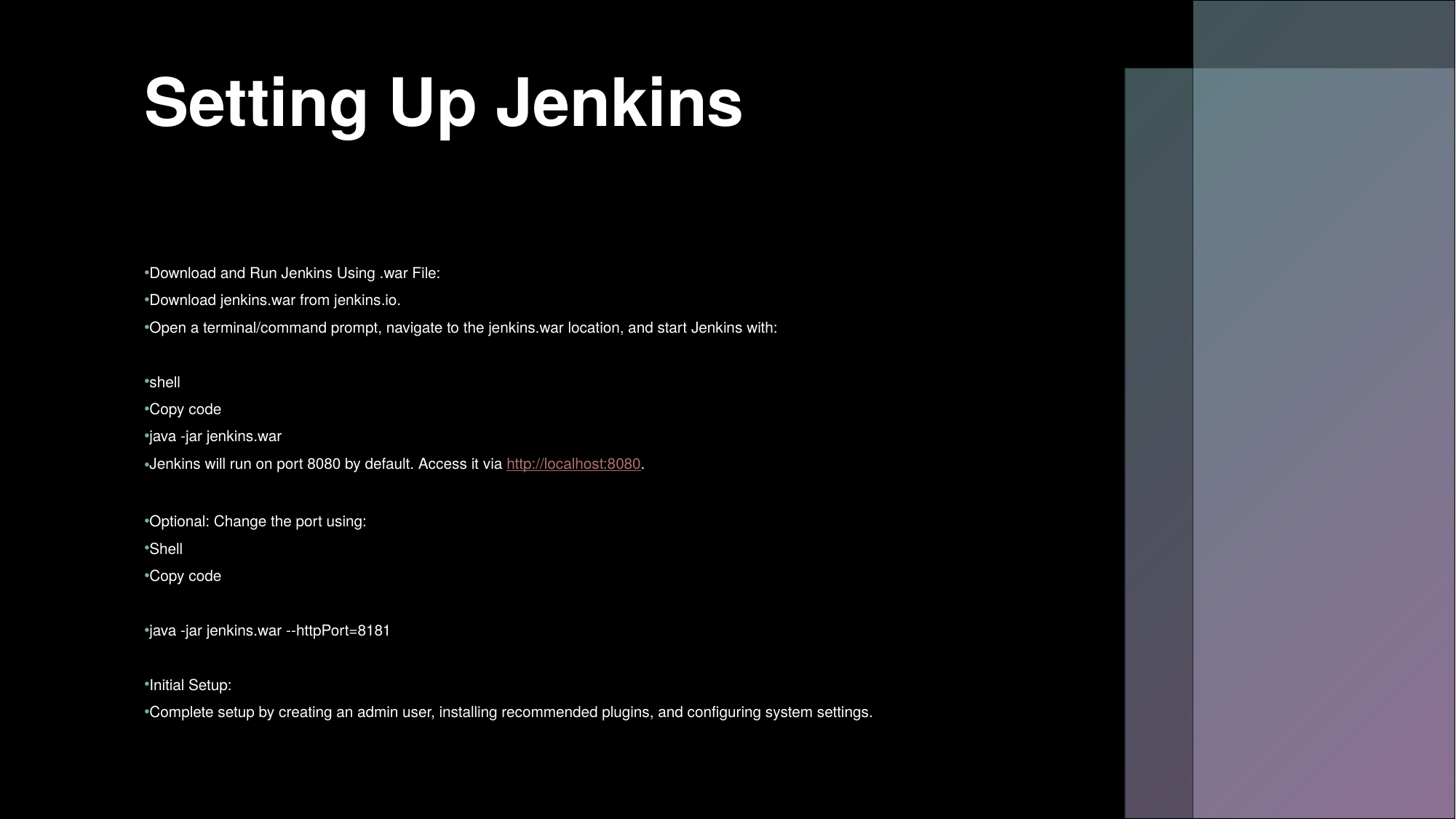

Setting Up Jenkins

Download and Run Jenkins Using .war File:
Download jenkins.war from jenkins.io.
Open a terminal/command prompt, navigate to the jenkins.war location, and start Jenkins with:

shell
Copy code
java -jar jenkins.war
Jenkins will run on port 8080 by default. Access it via http://localhost:8080.

Optional: Change the port using:
Shell
Copy code

java -jar jenkins.war --httpPort=8181

Initial Setup:
Complete setup by creating an admin user, installing recommended plugins, and configuring system settings.